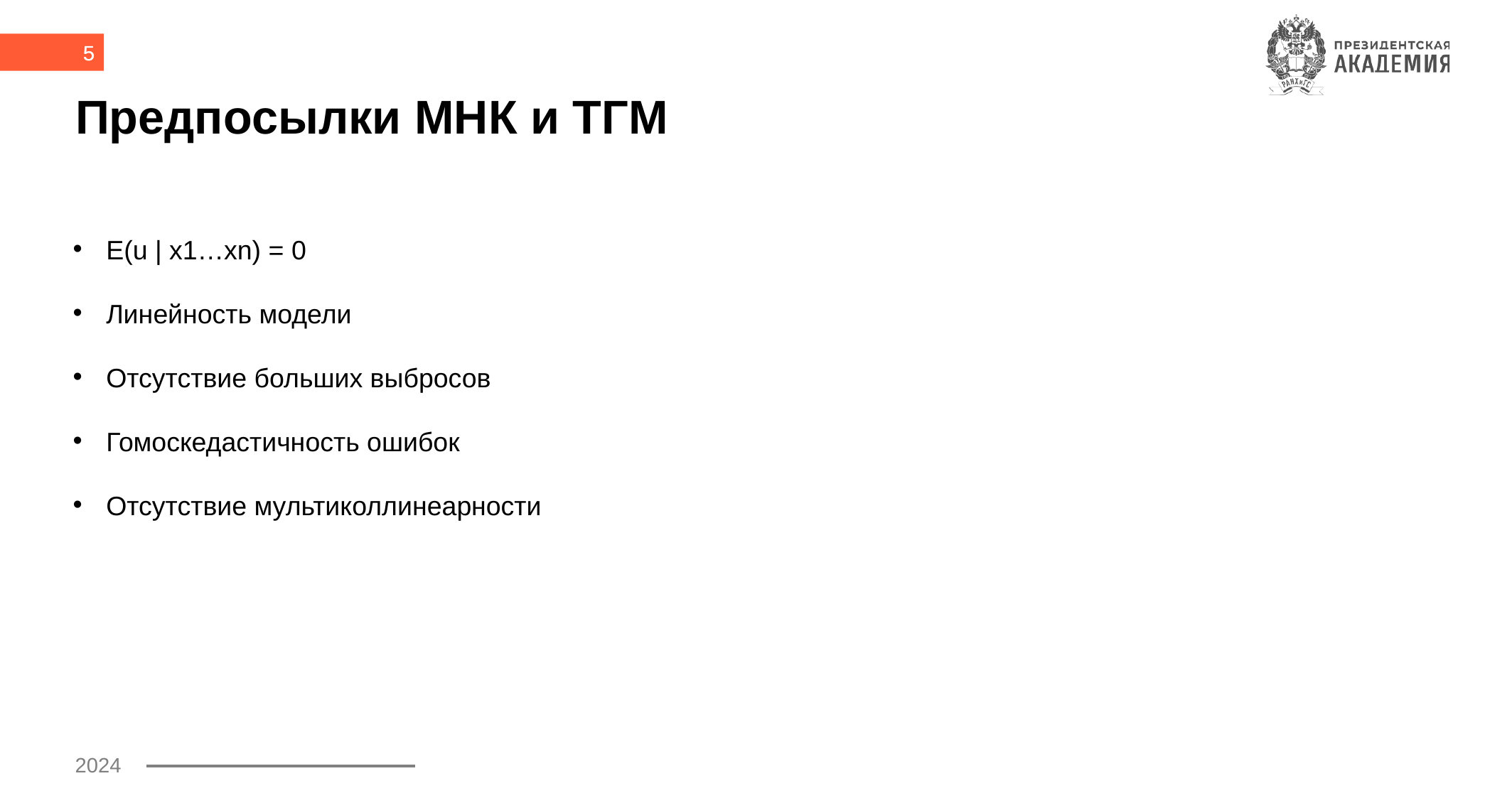

5
# Предпосылки МНК и ТГМ

E(u | x1…xn) = 0

Линейность модели

Отсутствие больших выбросов

Гомоскедастичность ошибок

Отсутствие мультиколлинеарности